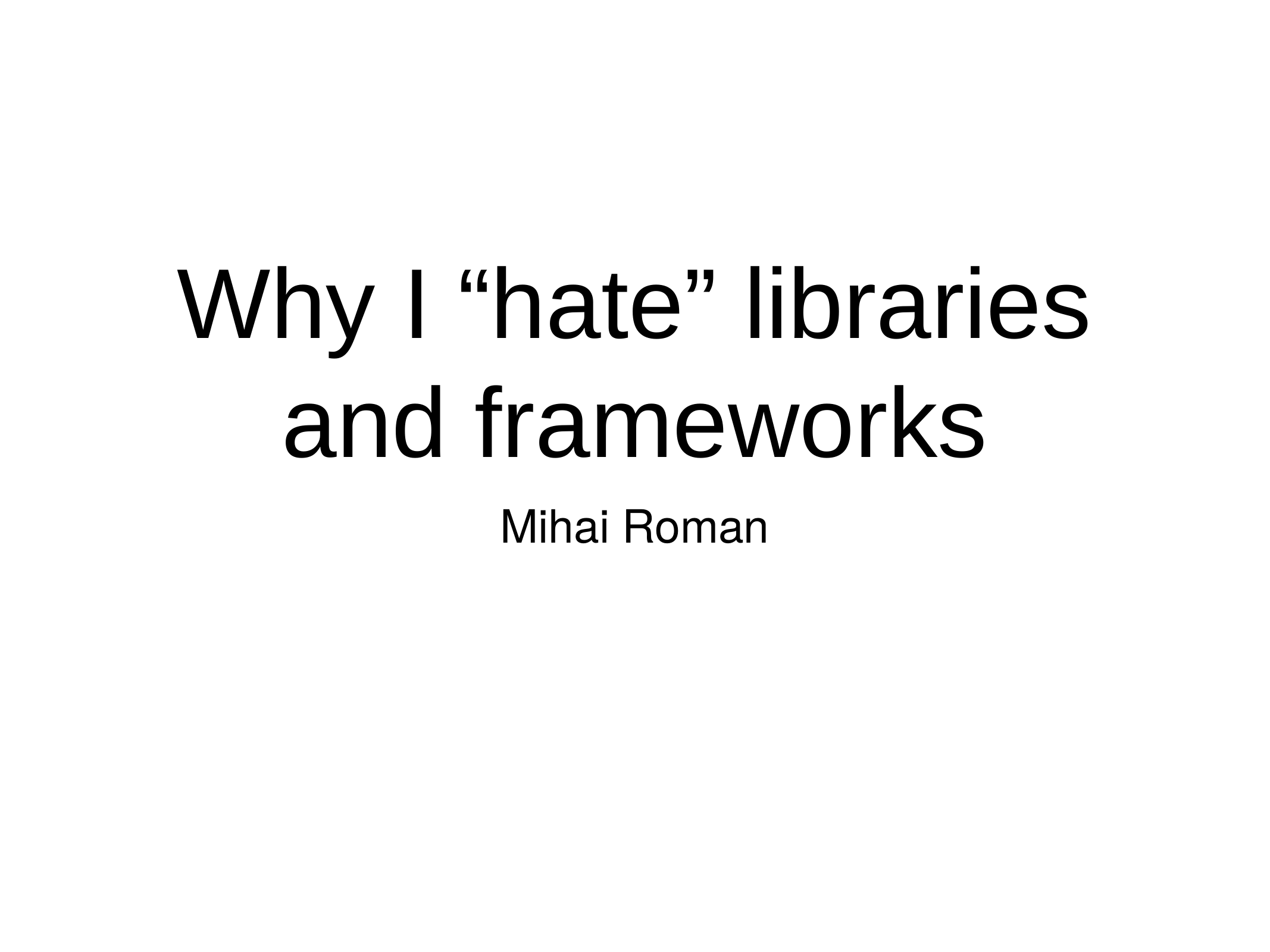

# Why I “hate” libraries and frameworks
Mihai Roman